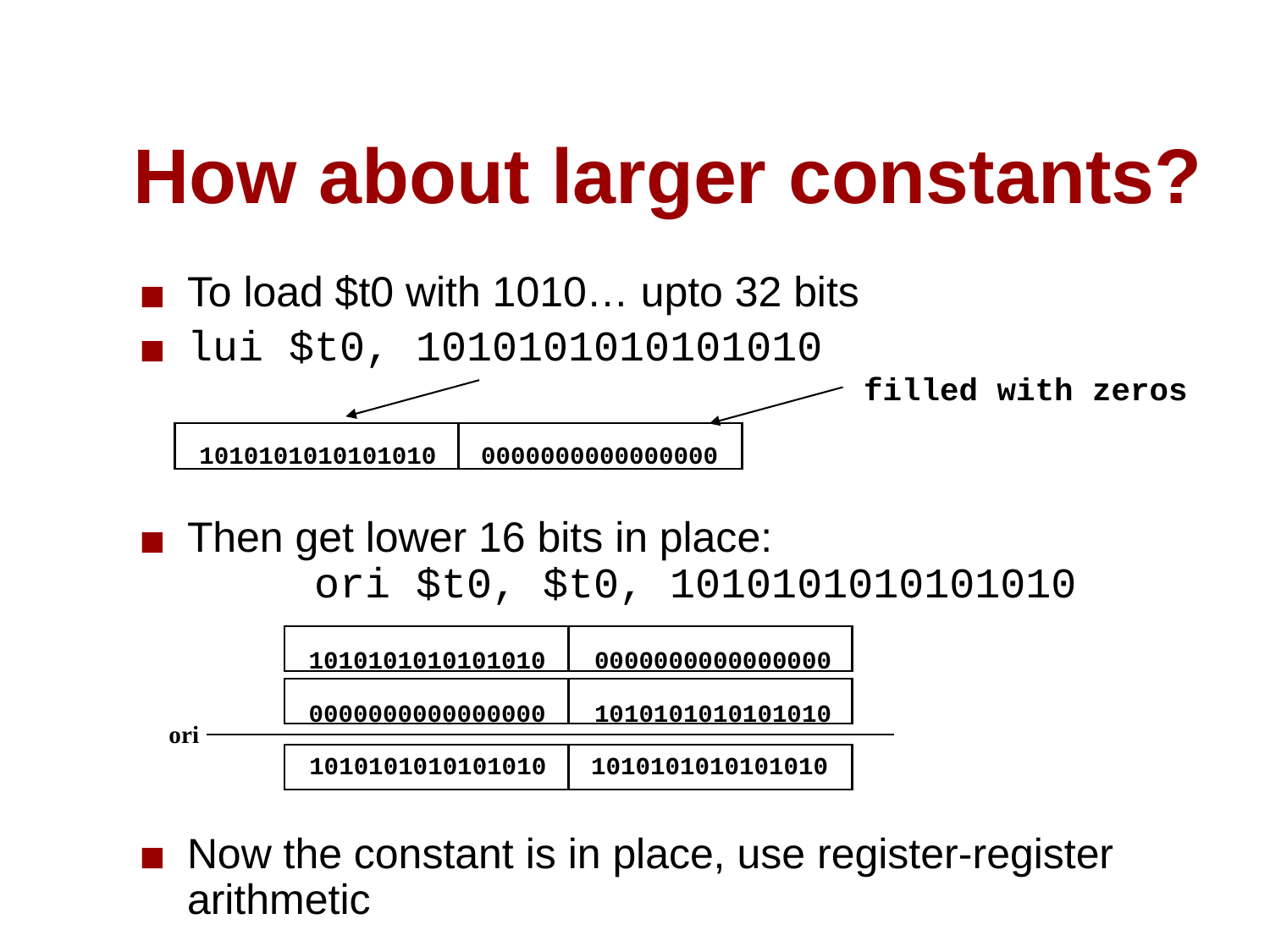

# How about larger constants?
To load $t0 with 1010… upto 32 bits
lui $t0, 1010101010101010
Then get lower 16 bits in place:
	ori $t0, $t0, 1010101010101010

Now the constant is in place, use register-register arithmetic
filled with zeros
1010101010101010
0000000000000000

1010101010101010
0000000000000000

0000000000000000
1010101010101010
ori
1010101010101010
1010101010101010